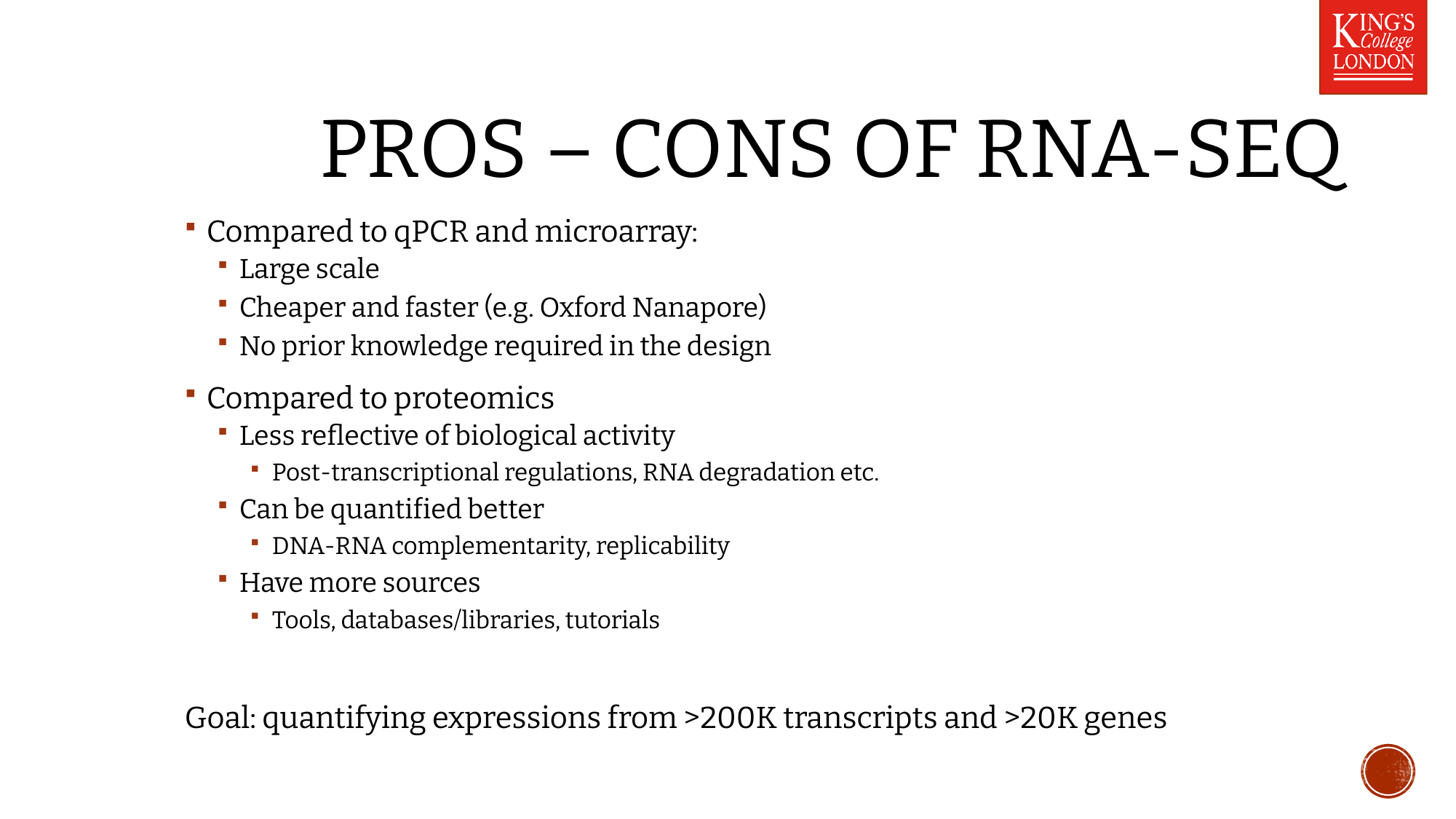

# Pros – Cons of RNA-Seq
Compared to qPCR and microarray:
Large scale
Cheaper and faster (e.g. Oxford Nanapore)
No prior knowledge required in the design
Compared to proteomics
Less reflective of biological activity
Post-transcriptional regulations, RNA degradation etc.
Can be quantified better
DNA-RNA complementarity, replicability
Have more sources
Tools, databases/libraries, tutorials

Goal: quantifying expressions from >200K transcripts and >20K genes